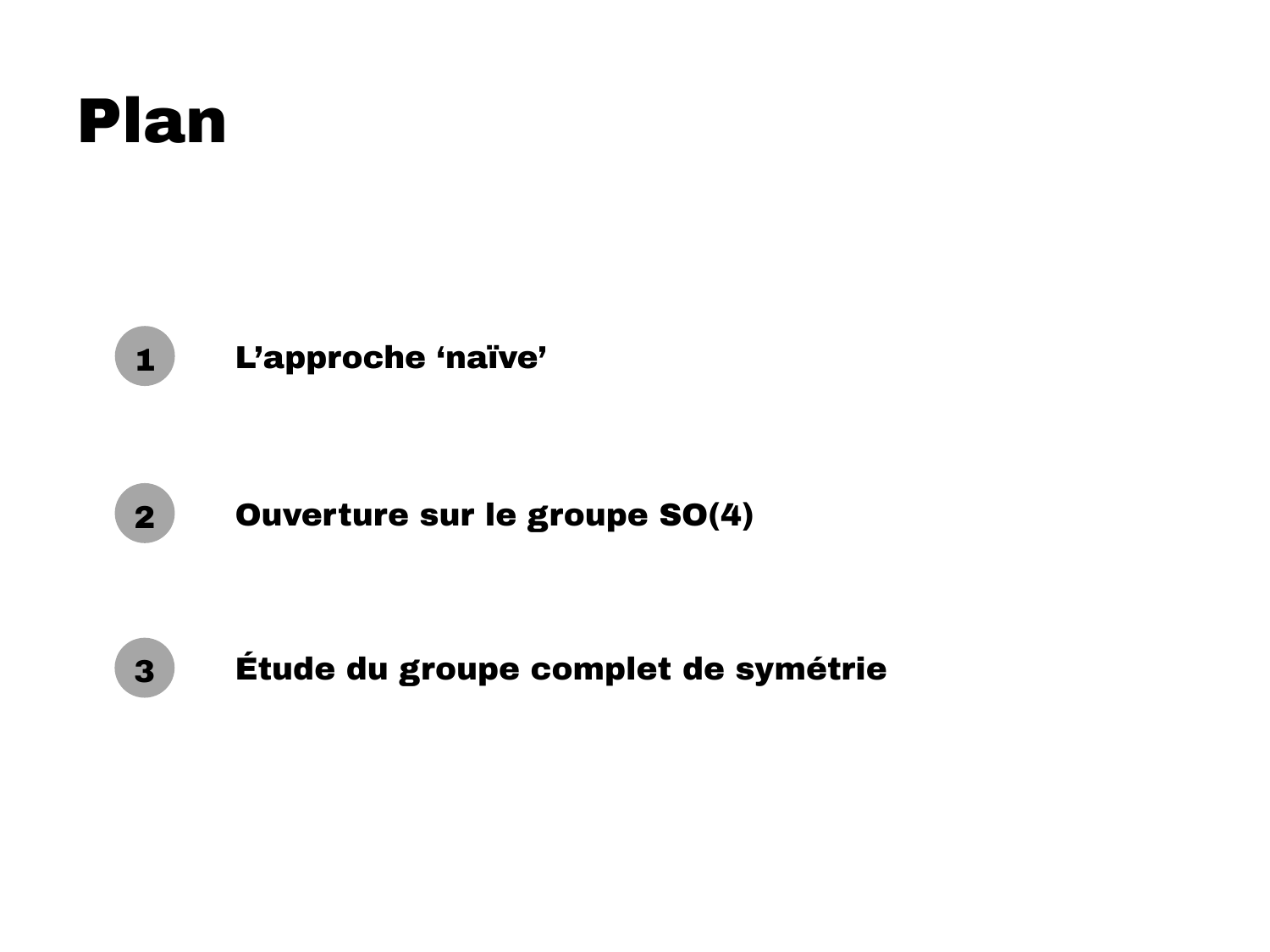

# Plan

1
L’approche ‘naïve’

2
Ouverture sur le groupe SO(4)

3
Étude du groupe complet de symétrie